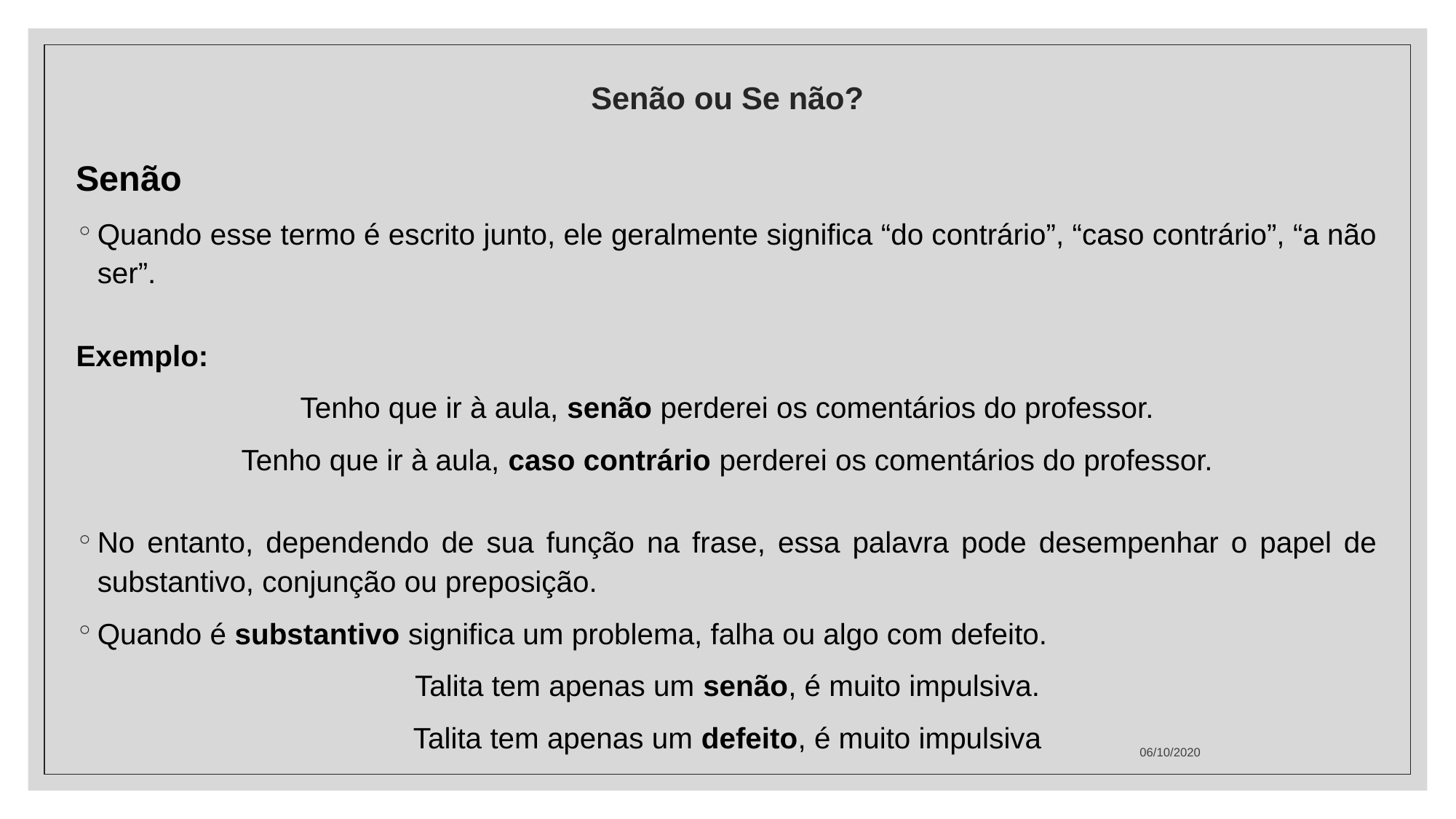

# Senão ou Se não?
Senão
Quando esse termo é escrito junto, ele geralmente significa “do contrário”, “caso contrário”, “a não ser”.

Exemplo:
Tenho que ir à aula, senão perderei os comentários do professor.
Tenho que ir à aula, caso contrário perderei os comentários do professor.

No entanto, dependendo de sua função na frase, essa palavra pode desempenhar o papel de substantivo, conjunção ou preposição.
Quando é substantivo significa um problema, falha ou algo com defeito.
Talita tem apenas um senão, é muito impulsiva.
Talita tem apenas um defeito, é muito impulsiva

06/10/2020